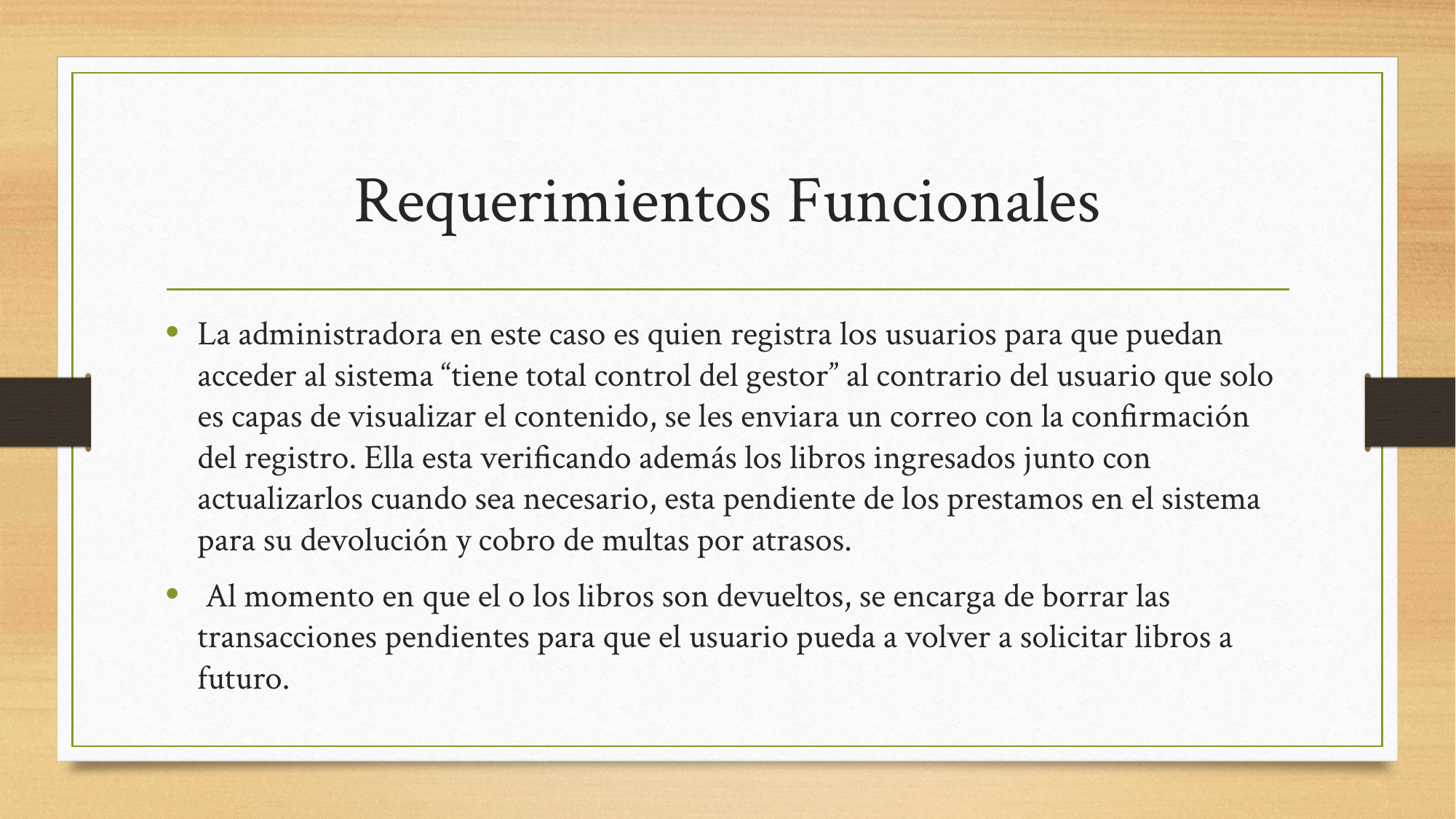

# Requerimientos Funcionales
La administradora en este caso es quien registra los usuarios para que puedan acceder al sistema “tiene total control del gestor” al contrario del usuario que solo es capas de visualizar el contenido, se les enviara un correo con la confirmación del registro. Ella esta verificando además los libros ingresados junto con actualizarlos cuando sea necesario, esta pendiente de los prestamos en el sistema para su devolución y cobro de multas por atrasos.
 Al momento en que el o los libros son devueltos, se encarga de borrar las transacciones pendientes para que el usuario pueda a volver a solicitar libros a futuro.